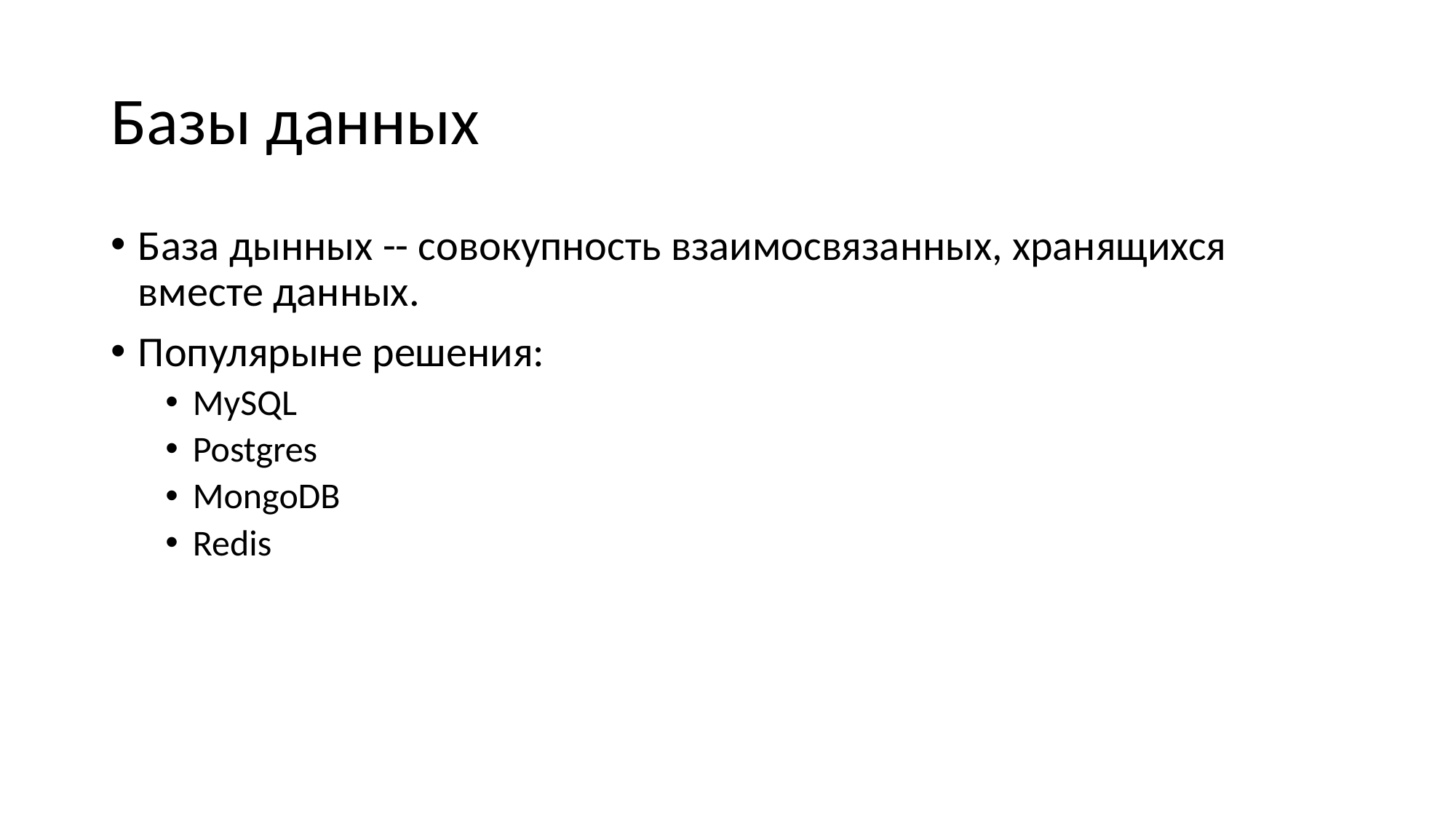

# Базы данных
База дынных -- совокупность взаимосвязанных, хранящихся вместе данных.
Популярыне решения:
MySQL
Postgres
MongoDB
Redis